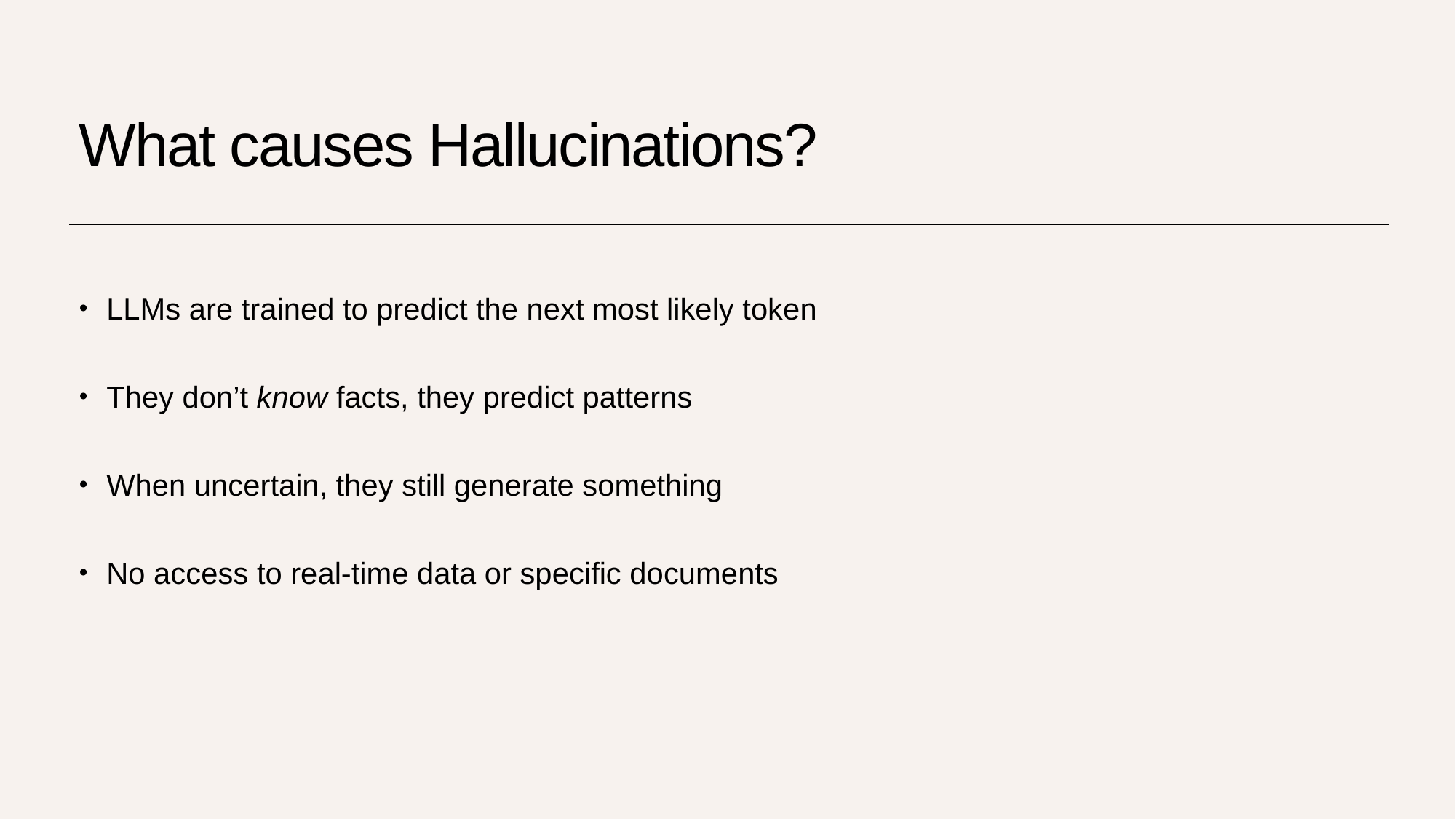

# What causes Hallucinations?
LLMs are trained to predict the next most likely token
They don’t know facts, they predict patterns
When uncertain, they still generate something
No access to real-time data or specific documents